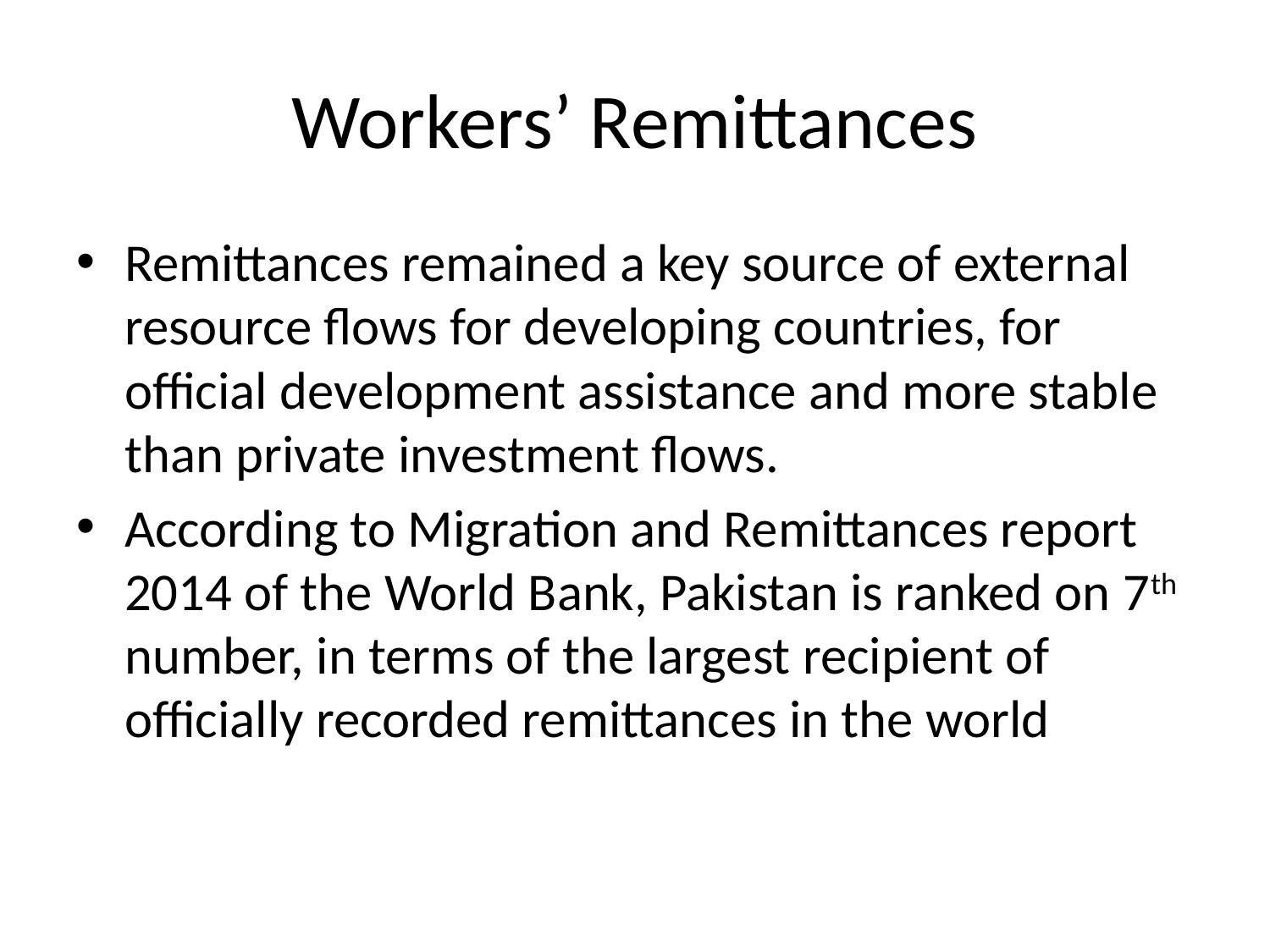

# Workers’ Remittances
Remittances remained a key source of external resource flows for developing countries, for official development assistance and more stable than private investment flows.
According to Migration and Remittances report 2014 of the World Bank, Pakistan is ranked on 7th number, in terms of the largest recipient of officially recorded remittances in the world